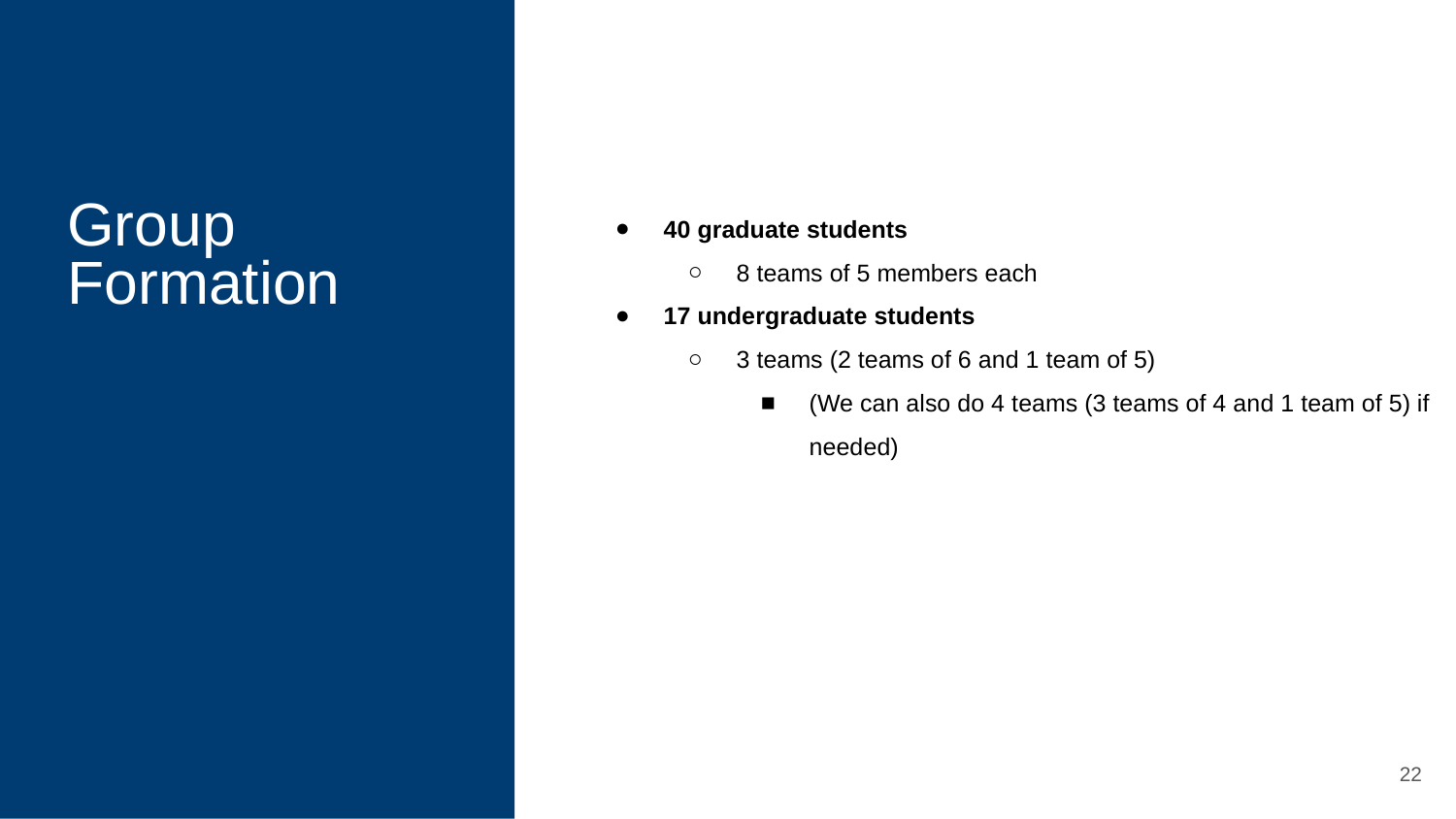

Group Formation
40 graduate students
8 teams of 5 members each
17 undergraduate students
3 teams (2 teams of 6 and 1 team of 5)
(We can also do 4 teams (3 teams of 4 and 1 team of 5) if needed)

22